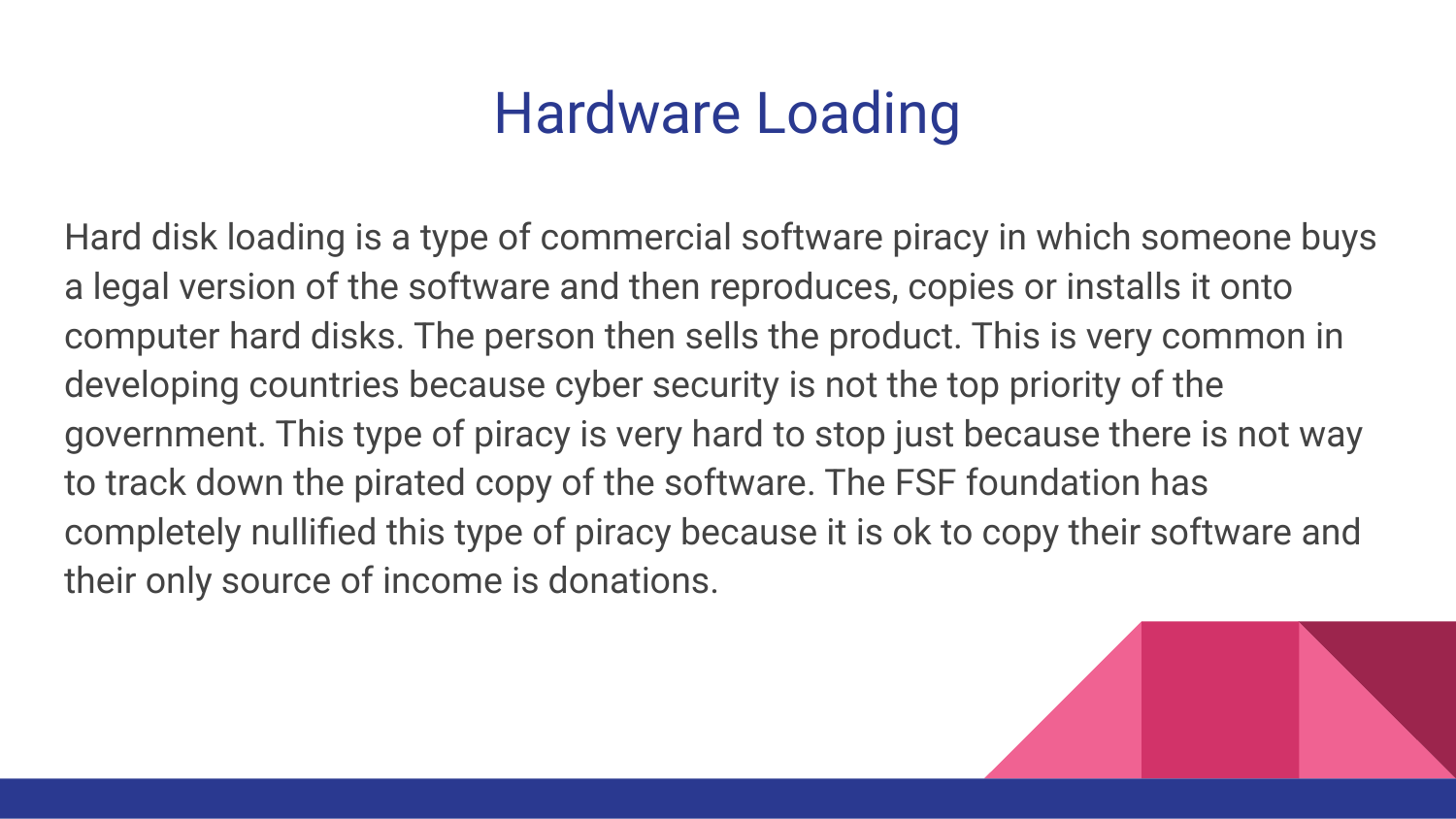

# Hardware Loading
Hard disk loading is a type of commercial software piracy in which someone buys a legal version of the software and then reproduces, copies or installs it onto computer hard disks. The person then sells the product. This is very common in developing countries because cyber security is not the top priority of the government. This type of piracy is very hard to stop just because there is not way to track down the pirated copy of the software. The FSF foundation has completely nullified this type of piracy because it is ok to copy their software and their only source of income is donations.